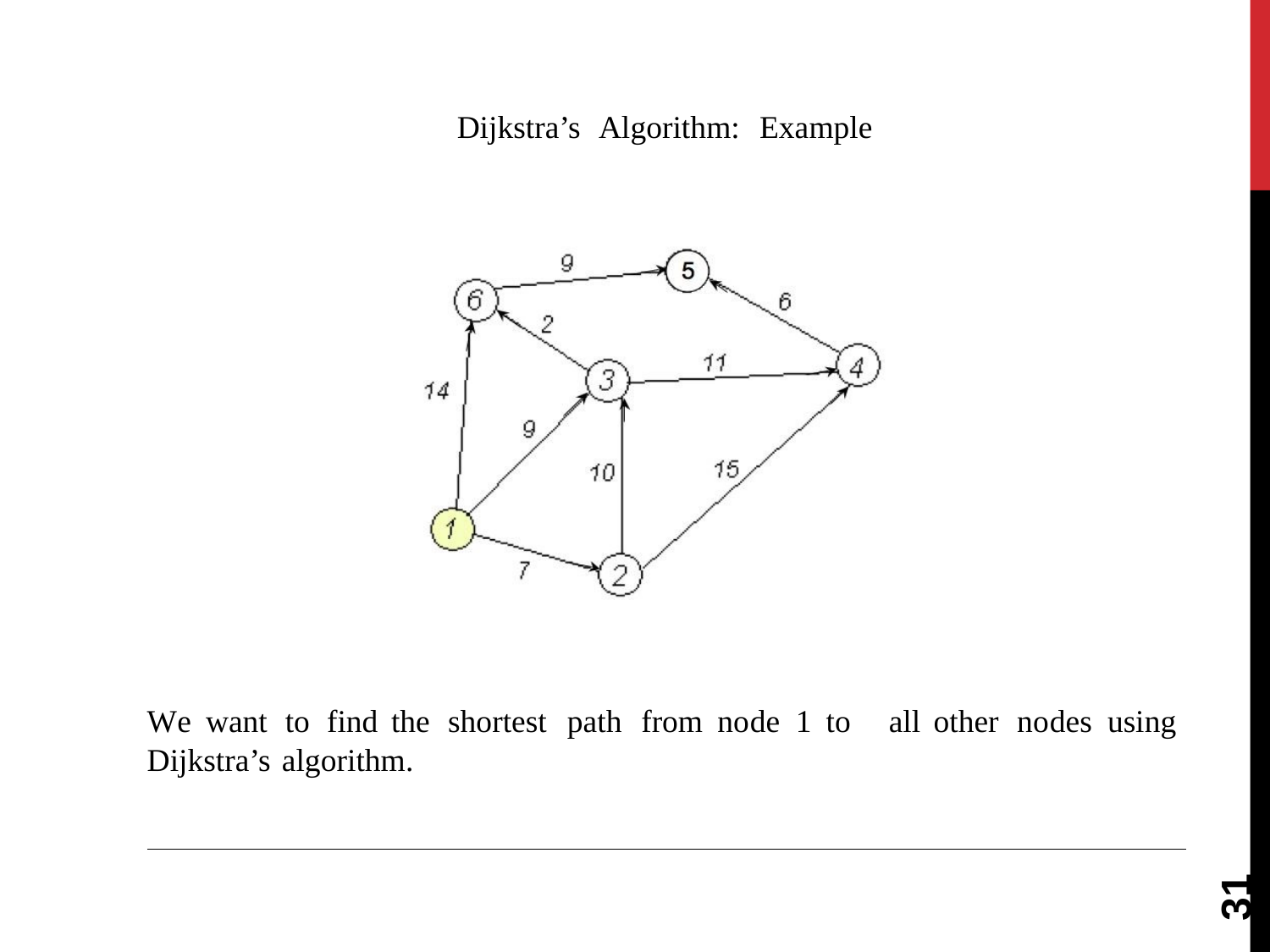

Dijkstra’s
Algorithm:
Example

We want  to  find the  shortest  path  from node 1 to
Dijkstra’s algorithm.
all other  nodes using
31